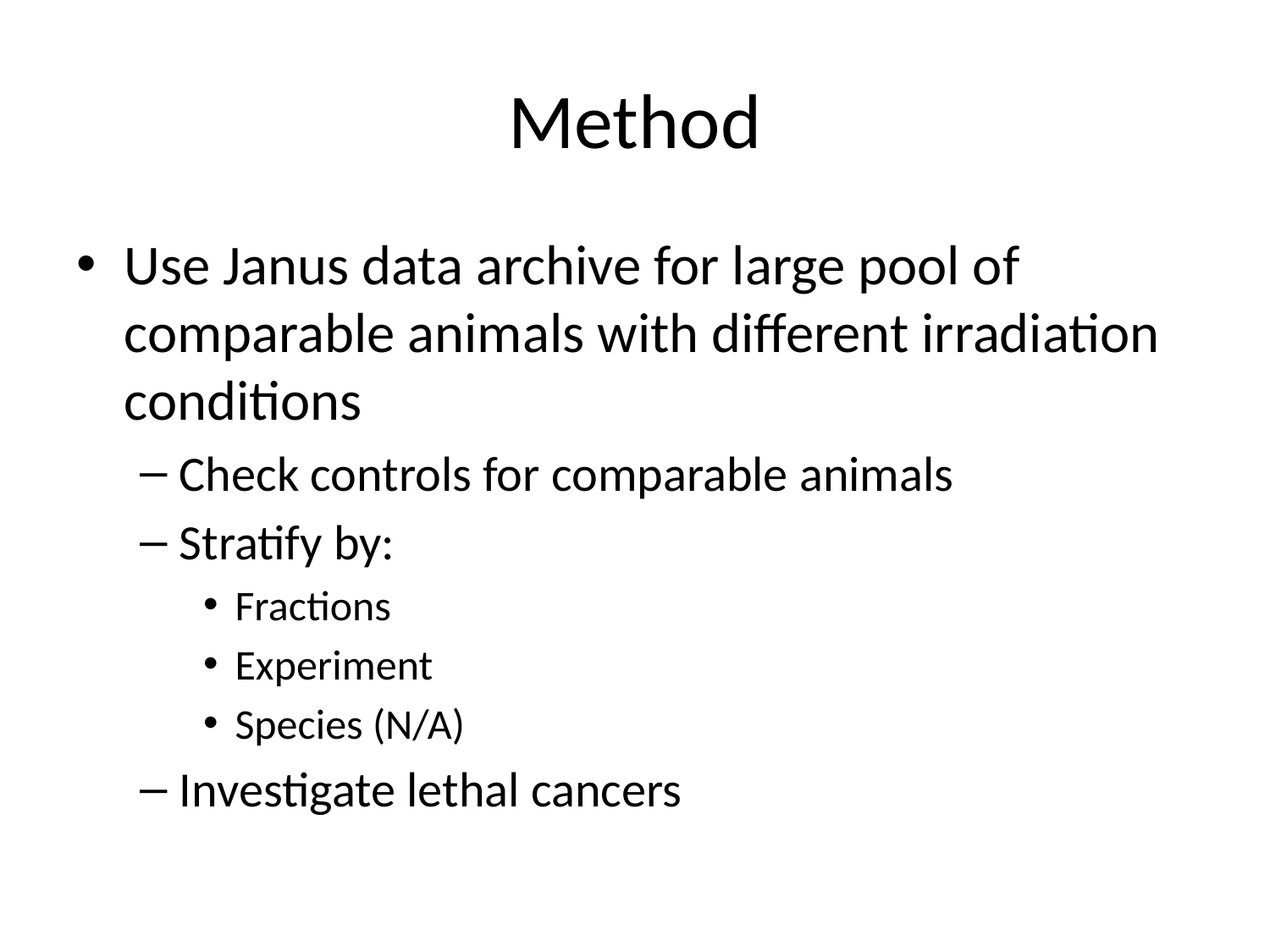

# Method
Use Janus data archive for large pool of comparable animals with different irradiation conditions
Check controls for comparable animals
Stratify by:
Fractions
Experiment
Species (N/A)
Investigate lethal cancers